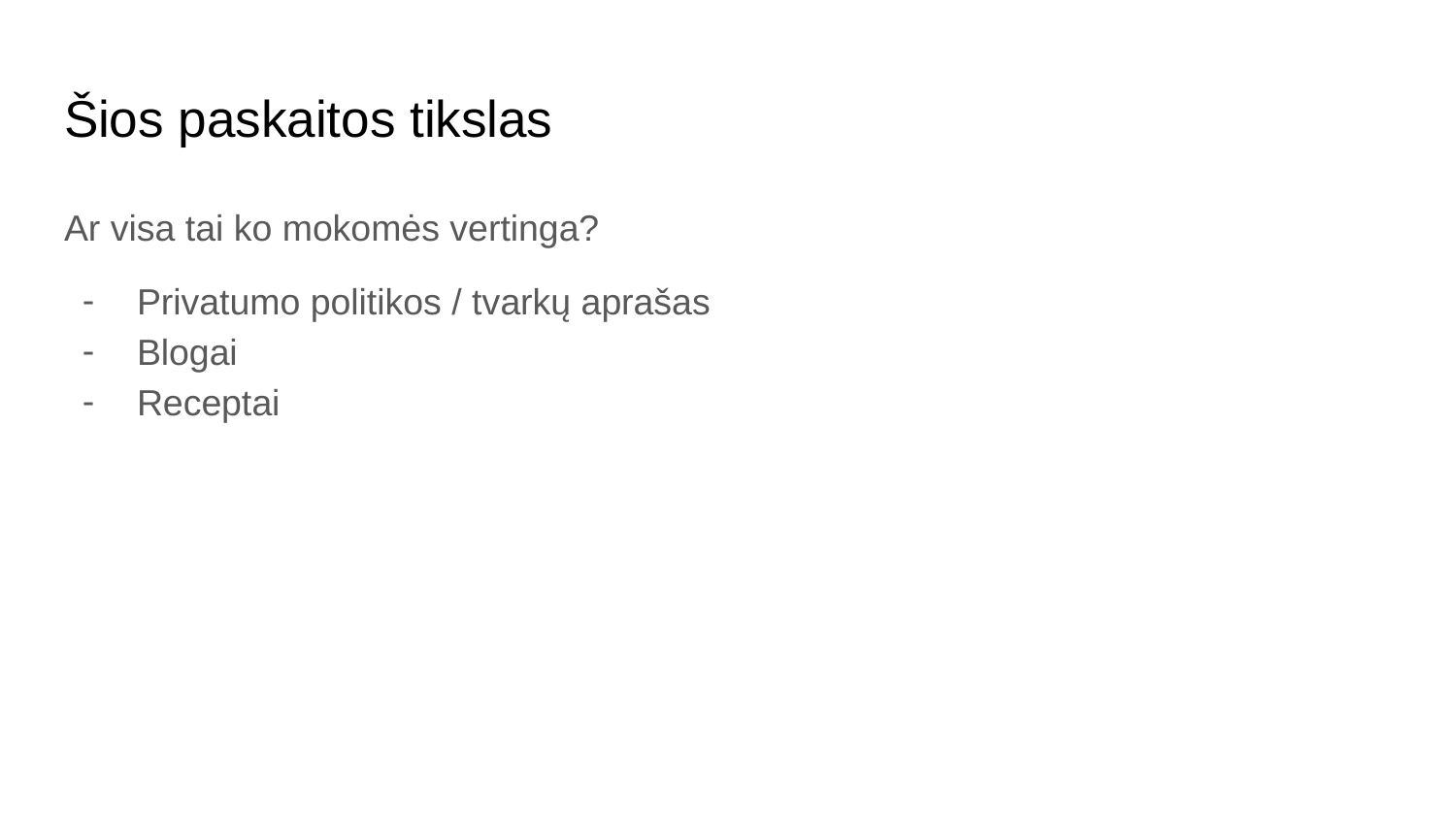

# Šios paskaitos tikslas

Ar visa tai ko mokomės vertinga?
Privatumo politikos / tvarkų aprašas
Blogai
Receptai